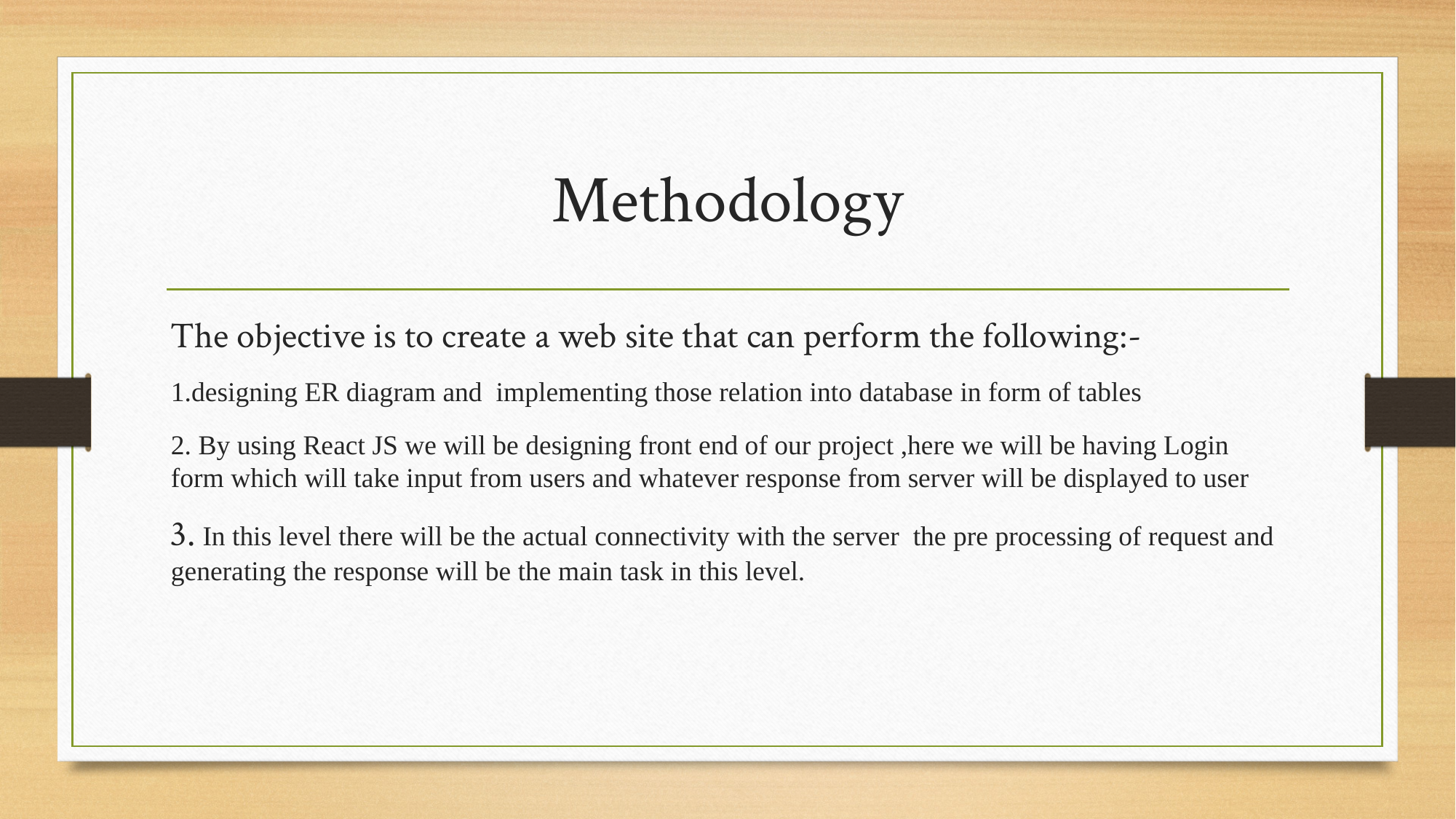

# Methodology
The objective is to create a web site that can perform the following:-
1.designing ER diagram and  implementing those relation into database in form of tables
2. By using React JS we will be designing front end of our project ,here we will be having Login form which will take input from users and whatever response from server will be displayed to user
3. In this level there will be the actual connectivity with the server  the pre processing of request and generating the response will be the main task in this level.